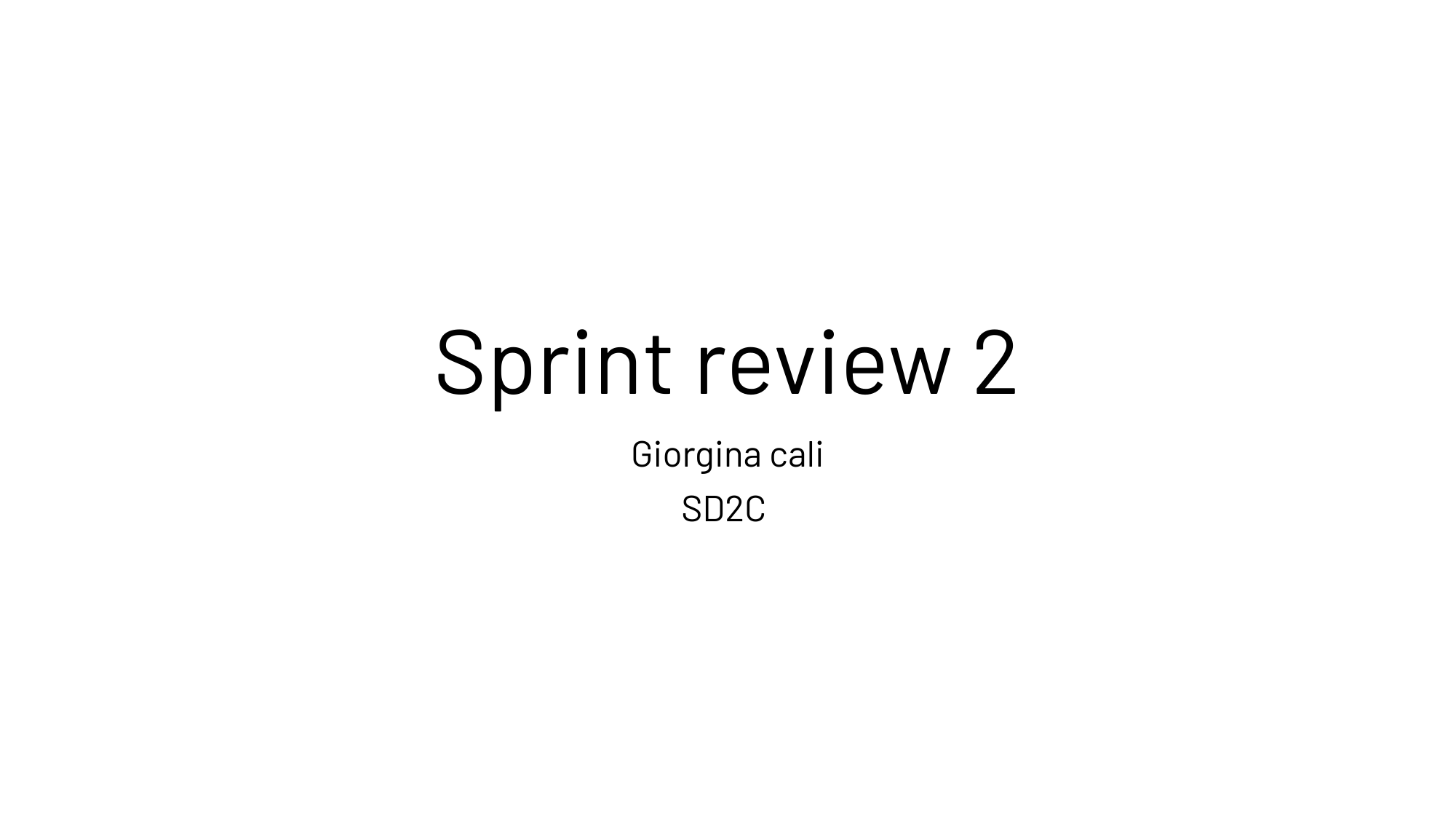

# Sprint review 2
Giorgina cali
SD2C